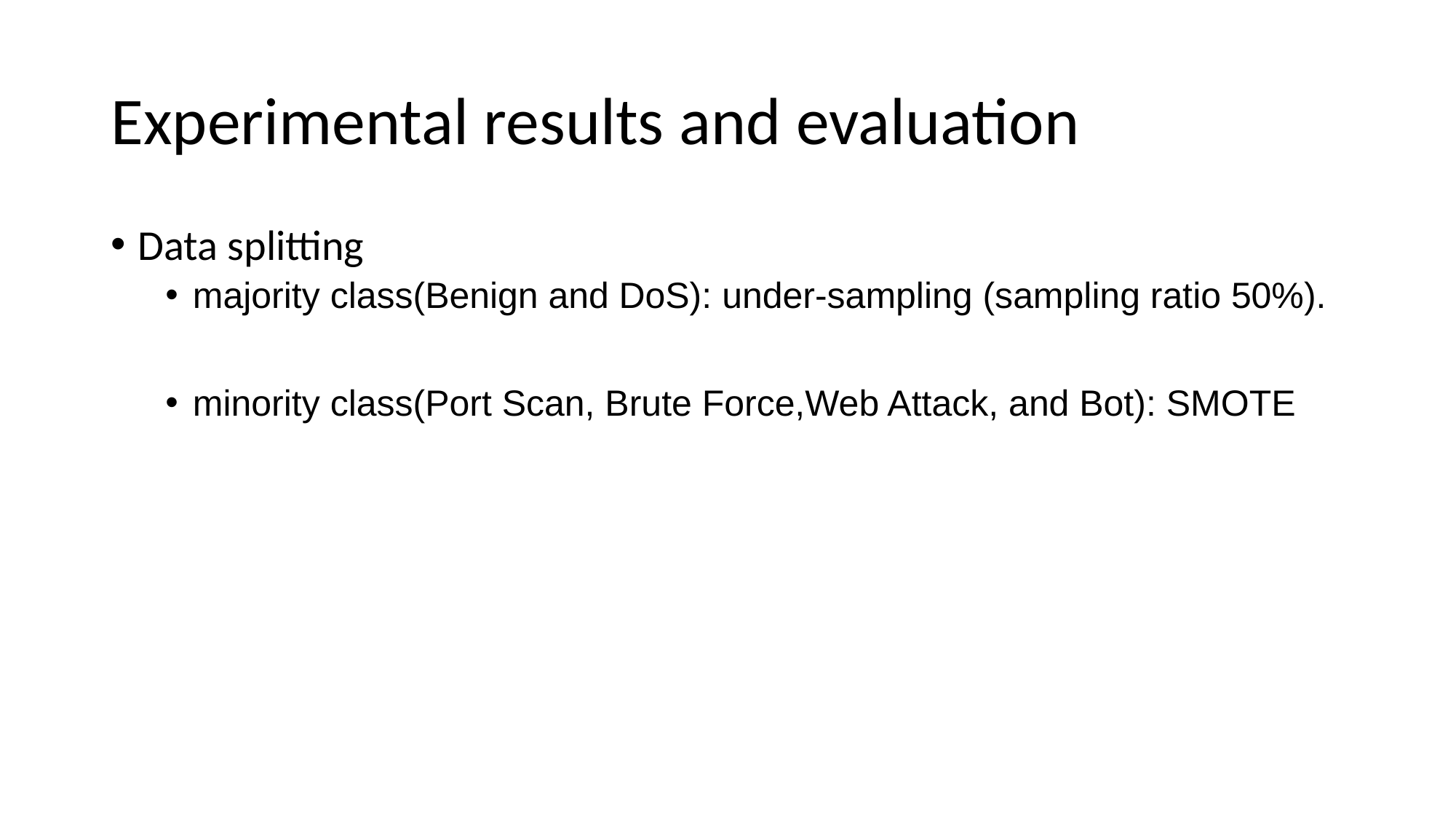

# Experimental results and evaluation
Data splitting
majority class(Benign and DoS): under-sampling (sampling ratio 50%).

minority class(Port Scan, Brute Force,Web Attack, and Bot): SMOTE